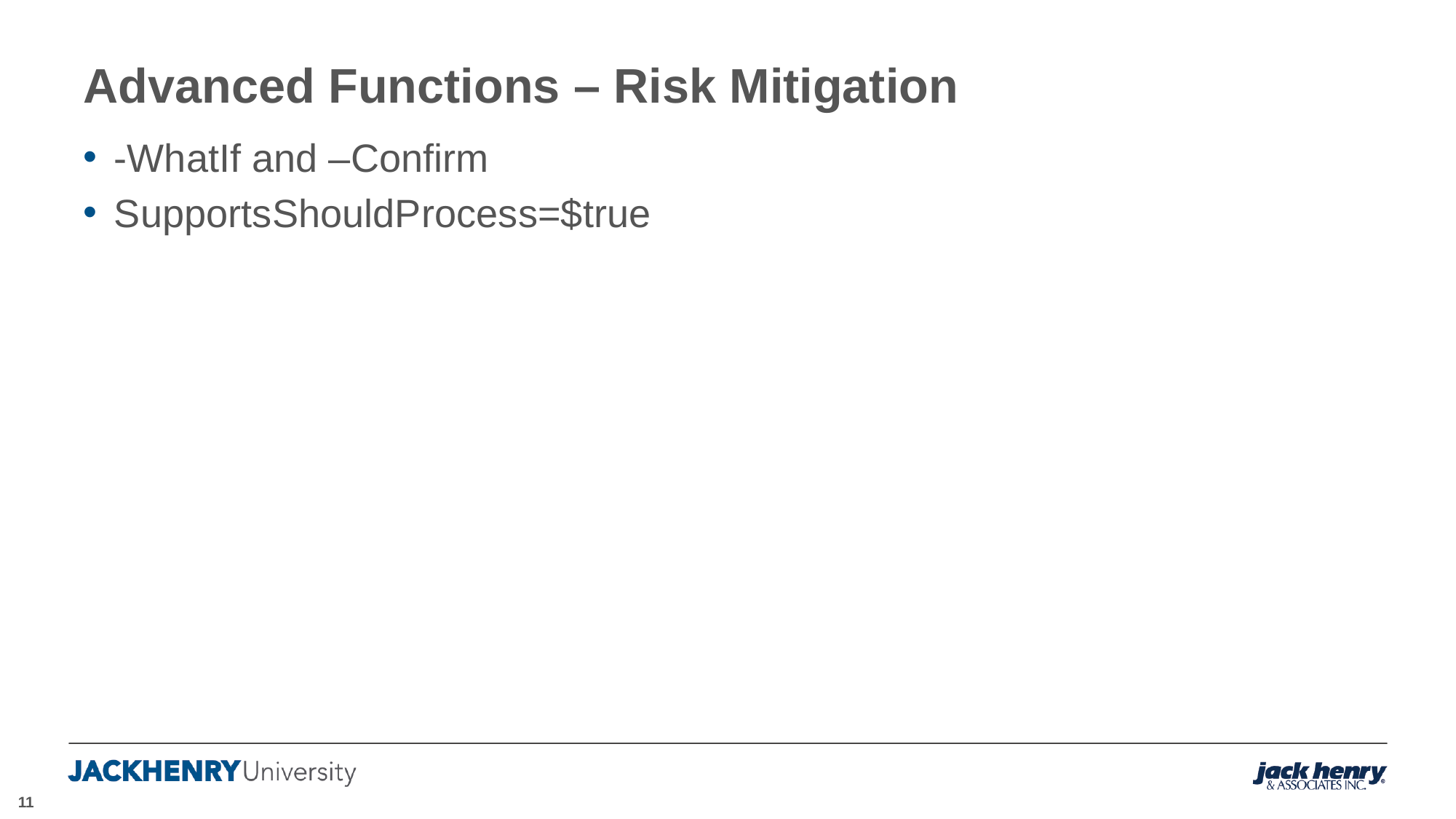

# Advanced Functions – Risk Mitigation
-WhatIf and –Confirm
SupportsShouldProcess=$true